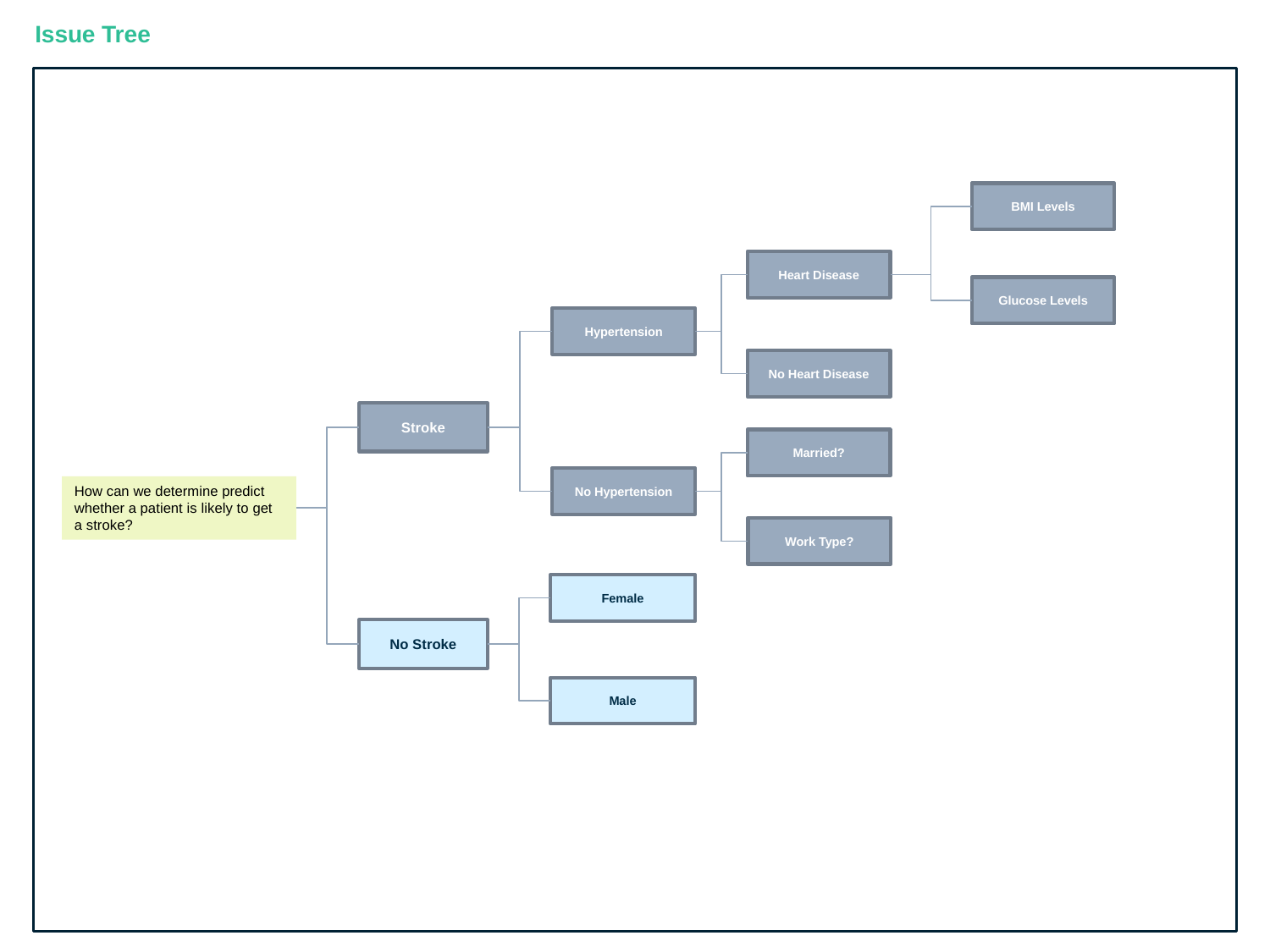

Issue Tree

BMI Levels
Heart Disease
Glucose Levels
Hypertension
No Heart Disease
Stroke
Married?
No Hypertension
How can we determine predict whether a patient is likely to get a stroke?
Work Type?
Female
No Stroke
Male